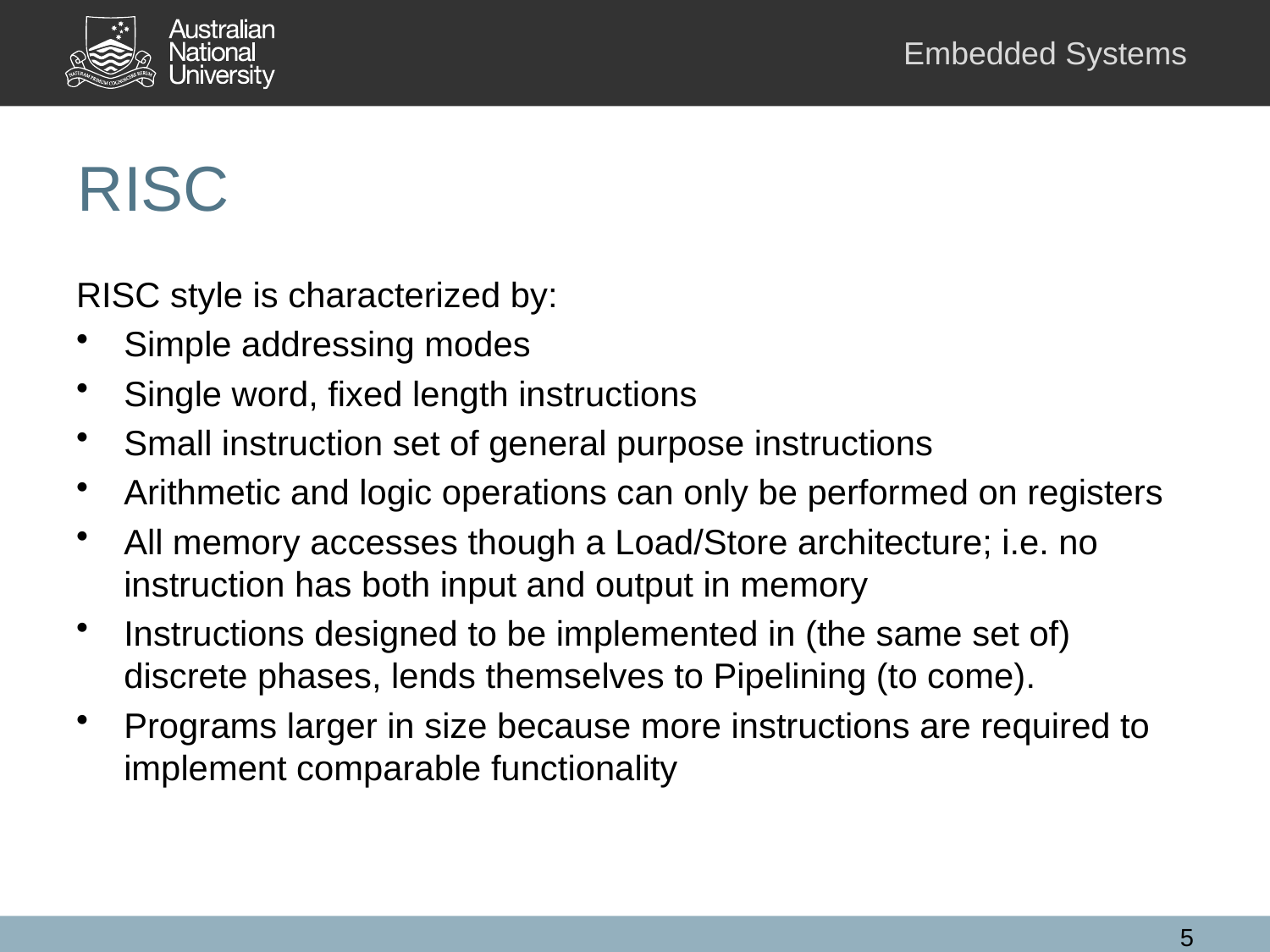

# RISC
RISC style is characterized by:
Simple addressing modes
Single word, fixed length instructions
Small instruction set of general purpose instructions
Arithmetic and logic operations can only be performed on registers
All memory accesses though a Load/Store architecture; i.e. no instruction has both input and output in memory
Instructions designed to be implemented in (the same set of) discrete phases, lends themselves to Pipelining (to come).
Programs larger in size because more instructions are required to implement comparable functionality
5